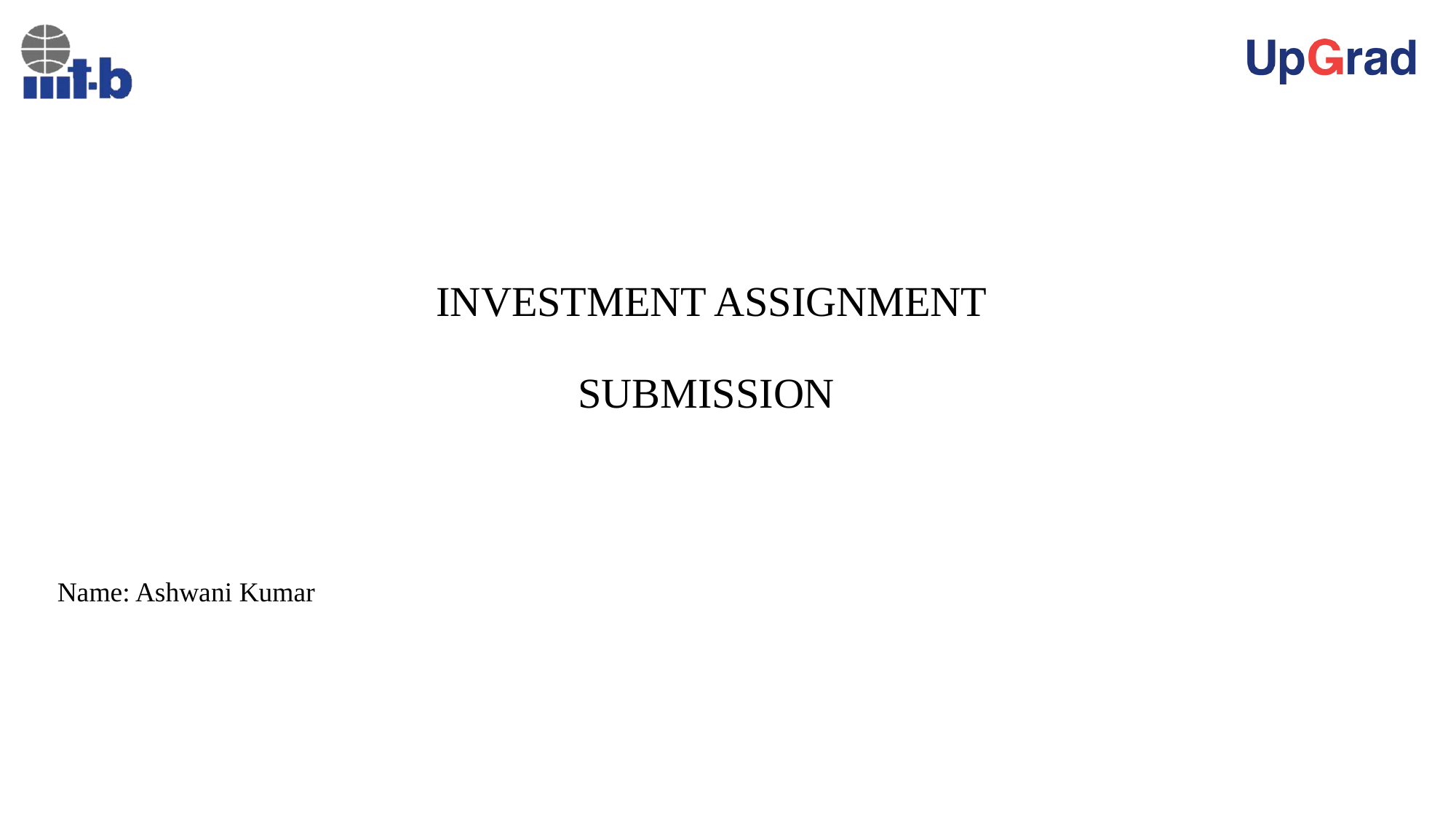

# INVESTMENT ASSIGNMENT SUBMISSION
Name: Ashwani Kumar